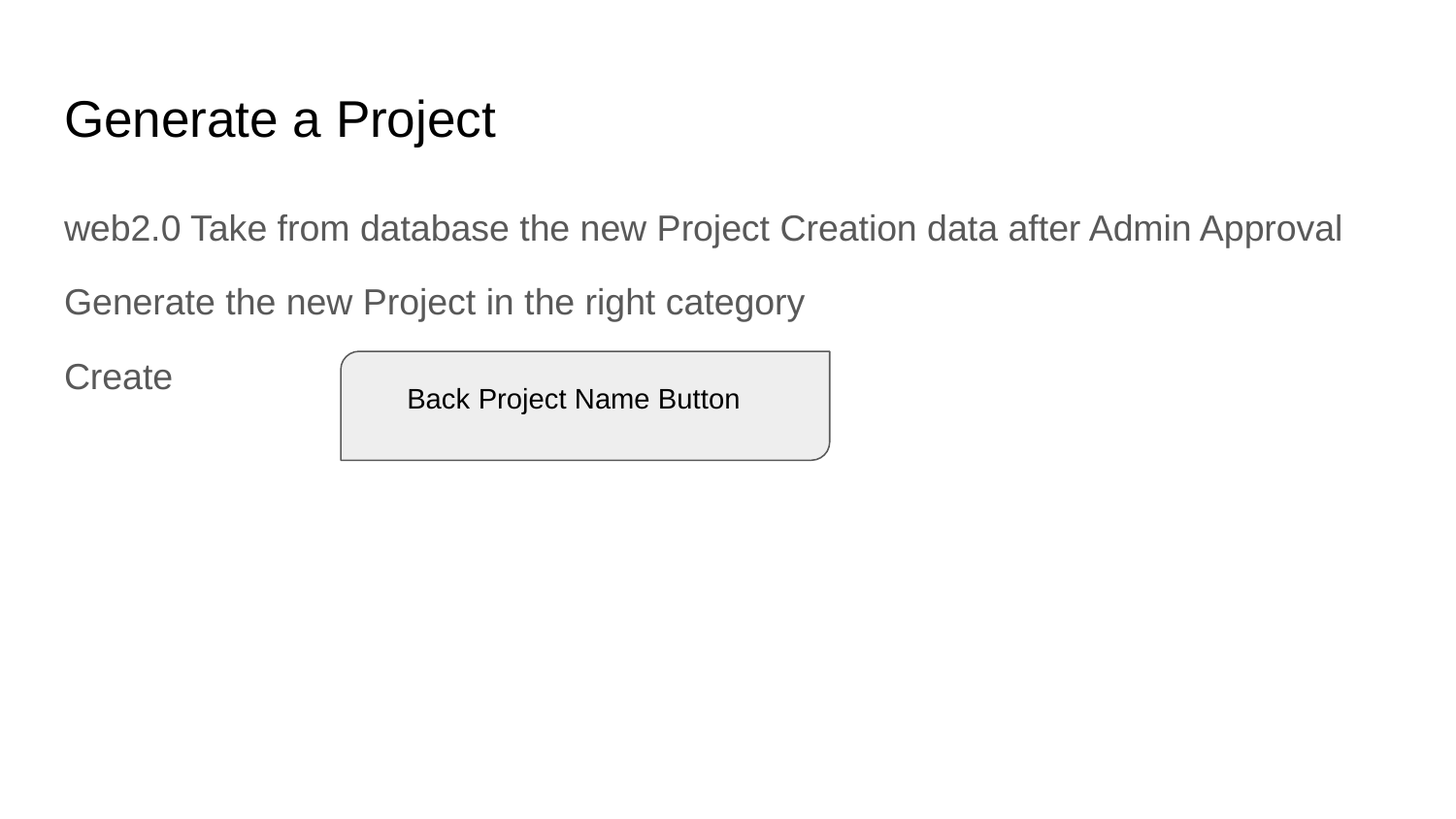

# Generate a Project
web2.0 Take from database the new Project Creation data after Admin Approval
Generate the new Project in the right category
Create

Back Project Name Button